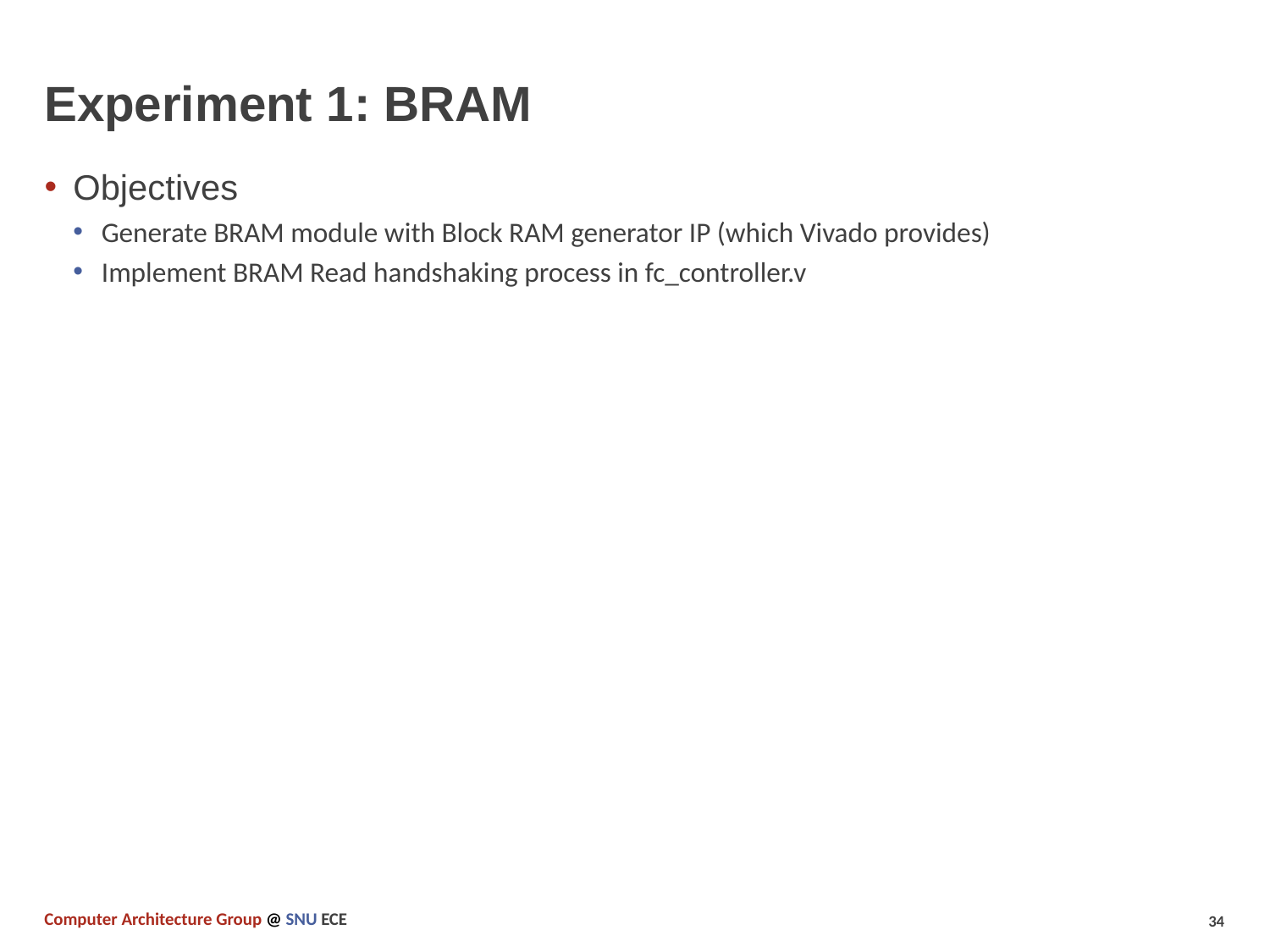

# Experiment 1: BRAM
Objectives
Generate BRAM module with Block RAM generator IP (which Vivado provides)
Implement BRAM Read handshaking process in fc_controller.v